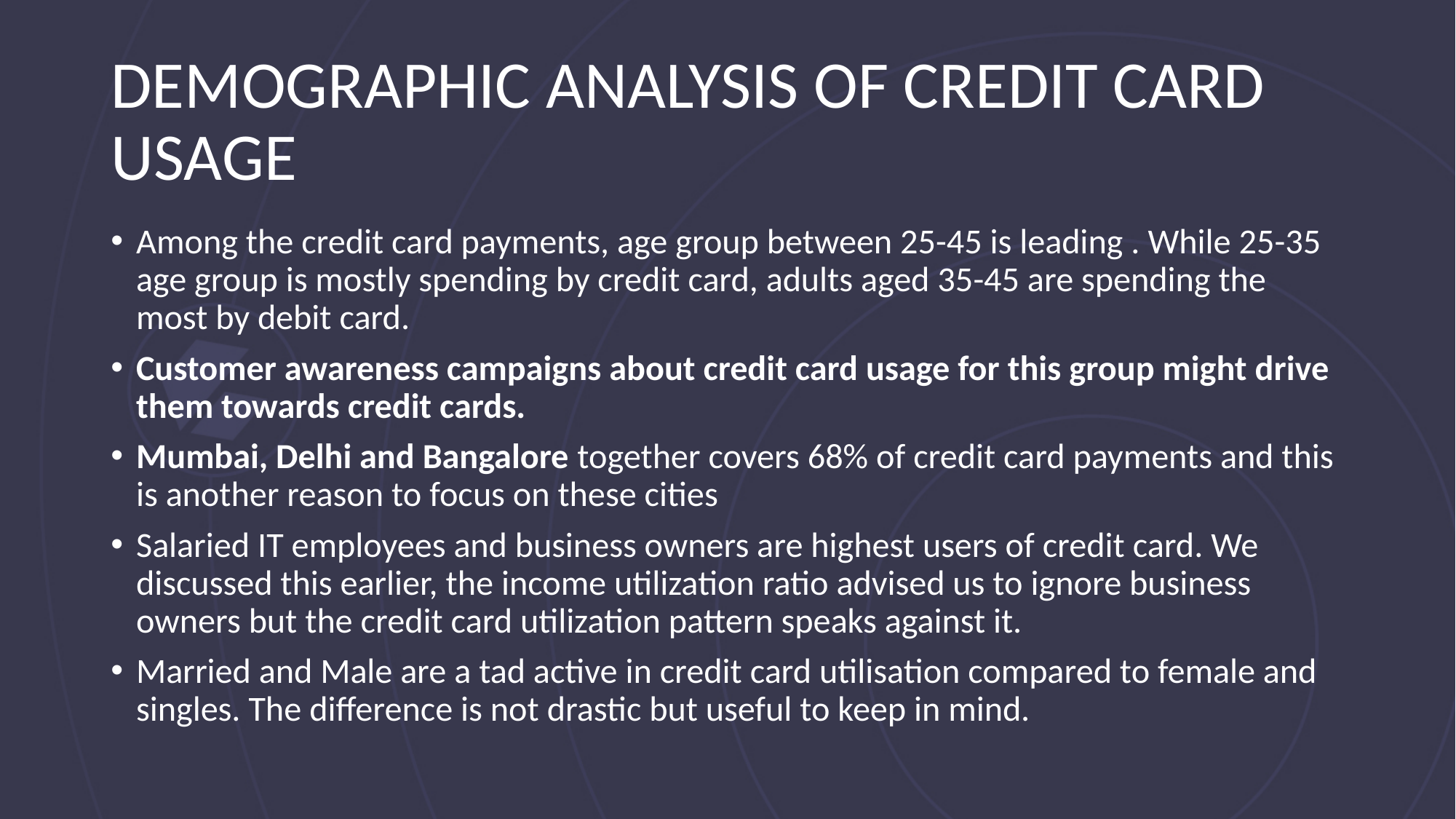

# DEMOGRAPHIC ANALYSIS OF CREDIT CARD USAGE
Among the credit card payments, age group between 25-45 is leading . While 25-35 age group is mostly spending by credit card, adults aged 35-45 are spending the most by debit card.
Customer awareness campaigns about credit card usage for this group might drive them towards credit cards.
Mumbai, Delhi and Bangalore together covers 68% of credit card payments and this is another reason to focus on these cities
Salaried IT employees and business owners are highest users of credit card. We discussed this earlier, the income utilization ratio advised us to ignore business owners but the credit card utilization pattern speaks against it.
Married and Male are a tad active in credit card utilisation compared to female and singles. The difference is not drastic but useful to keep in mind.